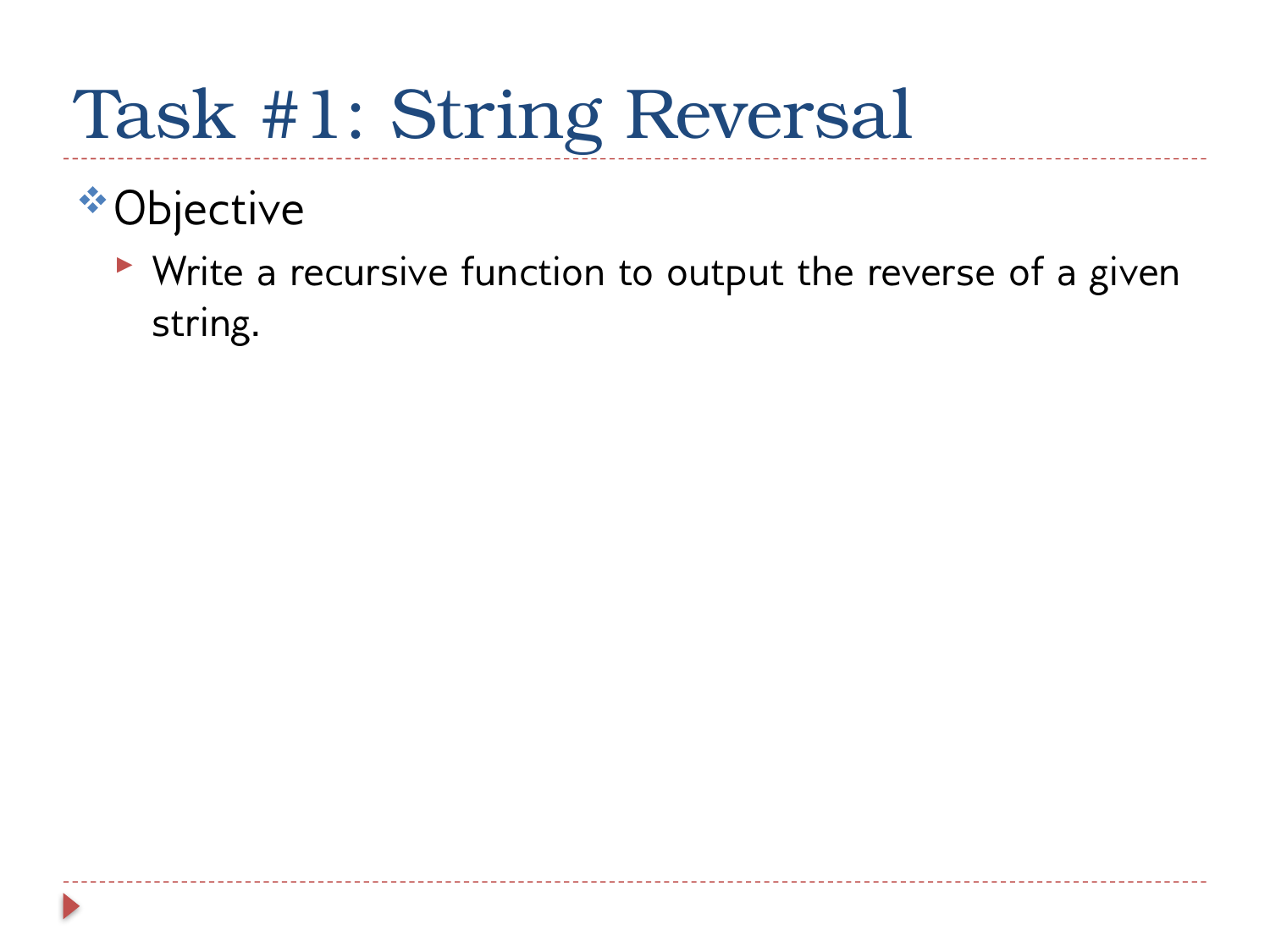

# Task #1: String Reversal
Objective
Write a recursive function to output the reverse of a given string.